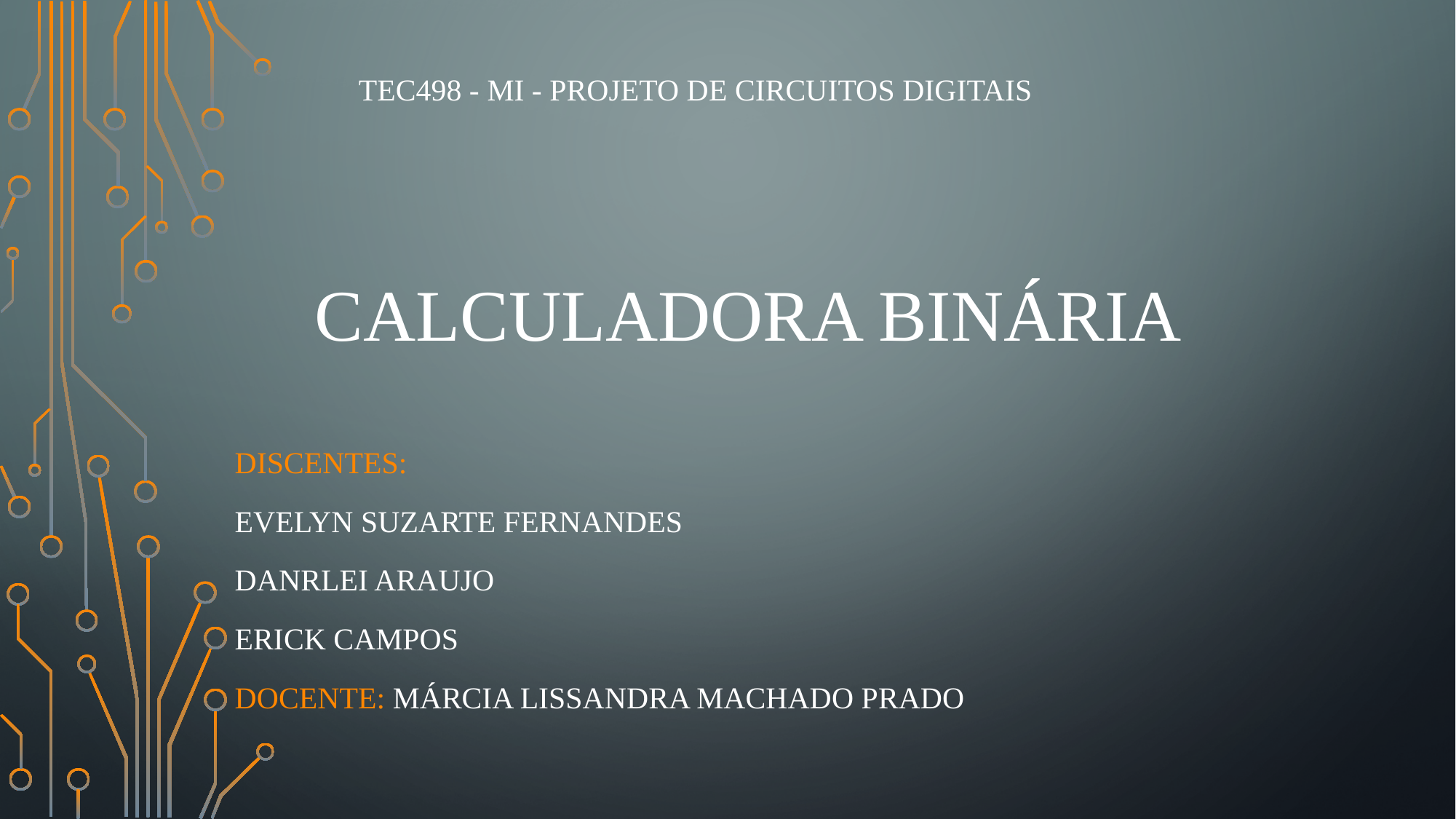

TEC498 - MI - PROJETO DE CIRCUITOS DIGITAIS
# Calculadora binária
Discentes:
Evelyn suzarte Fernandes
Danrlei Araujo
Erick campos
docente: Márcia lissandra machado prado